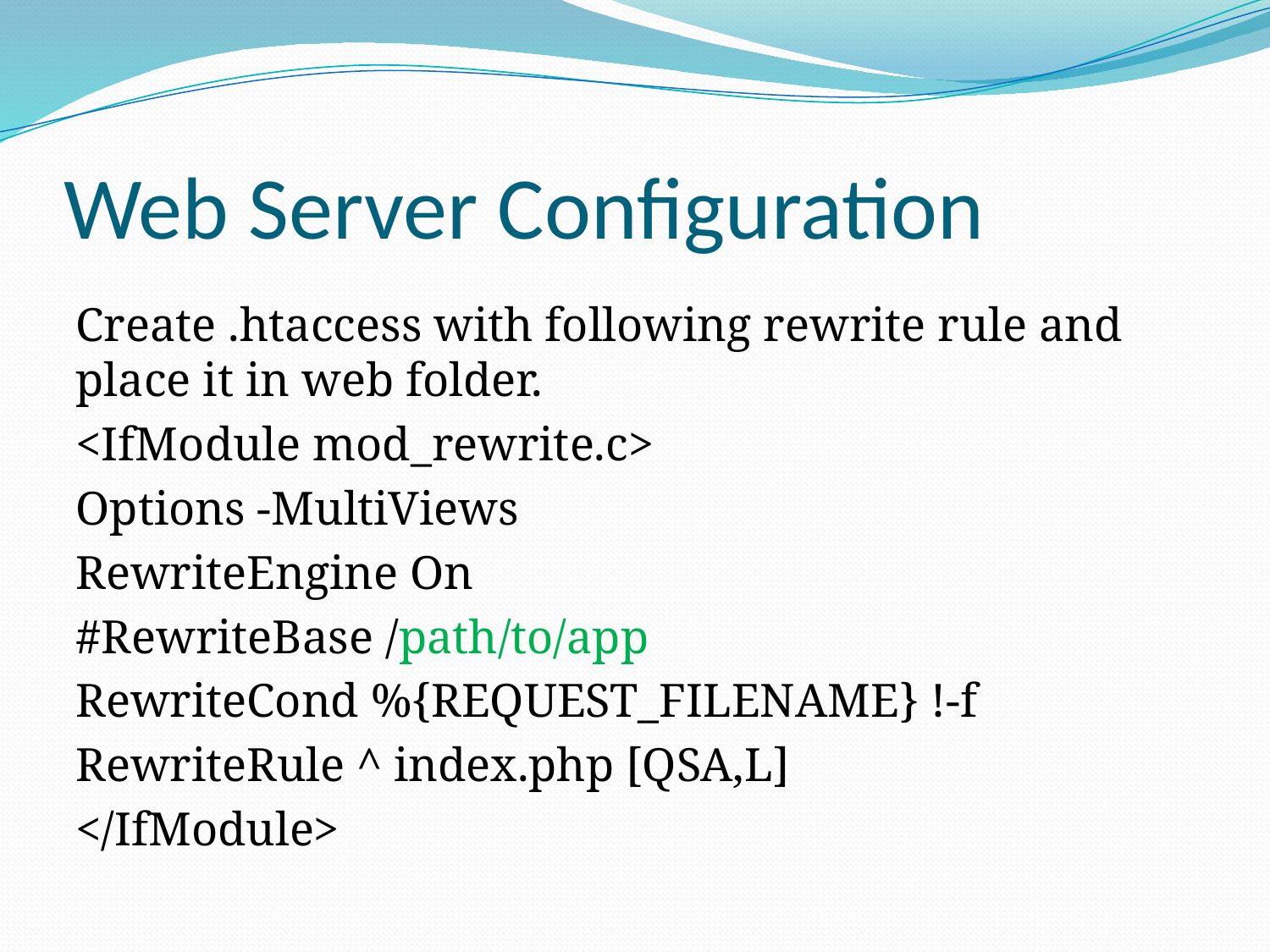

# Web Server Configuration
Create .htaccess with following rewrite rule and place it in web folder.
<IfModule mod_rewrite.c>
Options -MultiViews
RewriteEngine On
#RewriteBase /path/to/app
RewriteCond %{REQUEST_FILENAME} !-f
RewriteRule ^ index.php [QSA,L]
</IfModule>